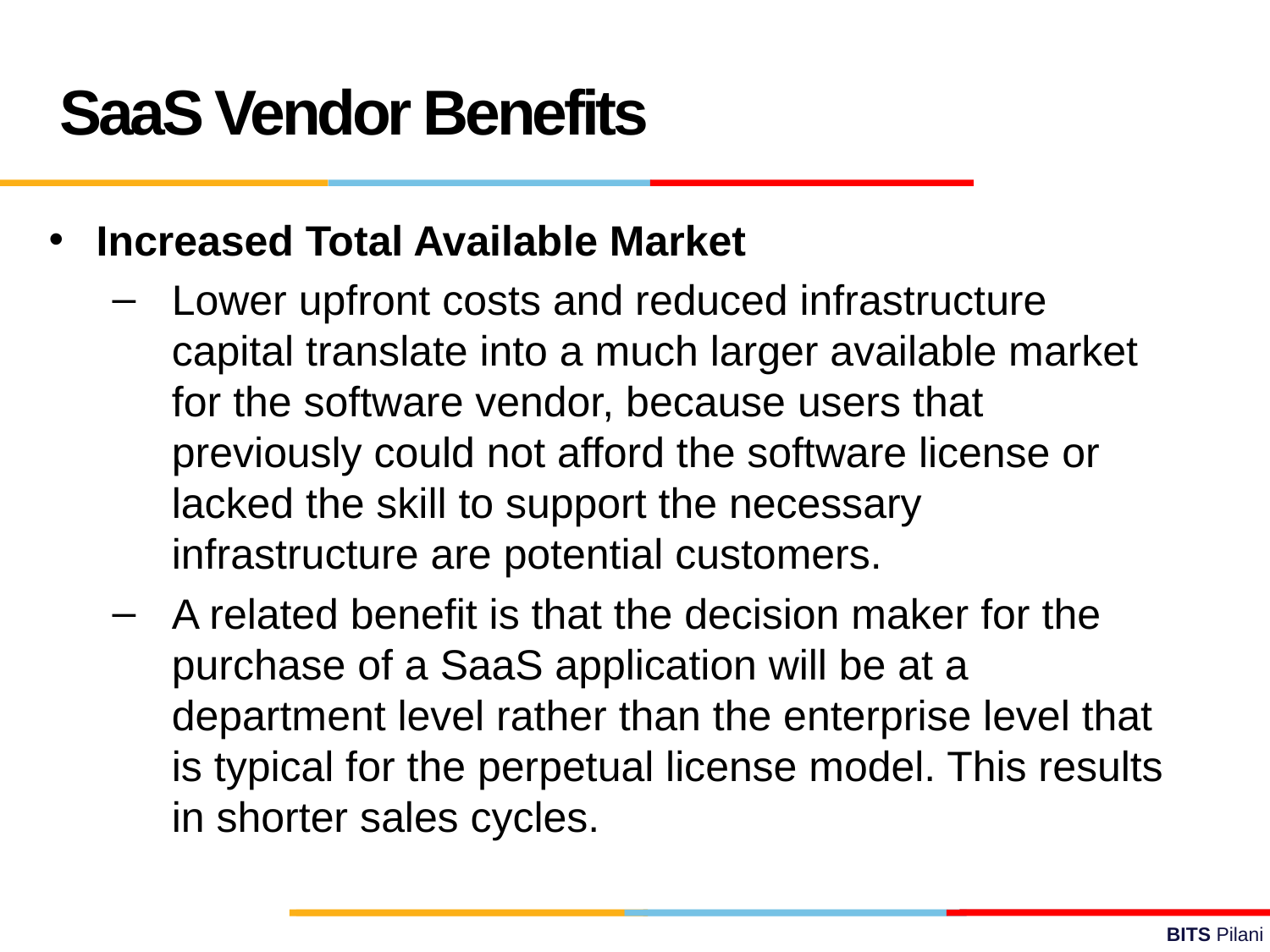

SaaS Vendor Benefits

Increased Total Available Market
Lower upfront costs and reduced infrastructure capital translate into a much larger available market for the software vendor, because users that previously could not afford the software license or lacked the skill to support the necessary infrastructure are potential customers.
A related benefit is that the decision maker for the purchase of a SaaS application will be at a department level rather than the enterprise level that is typical for the perpetual license model. This results in shorter sales cycles.